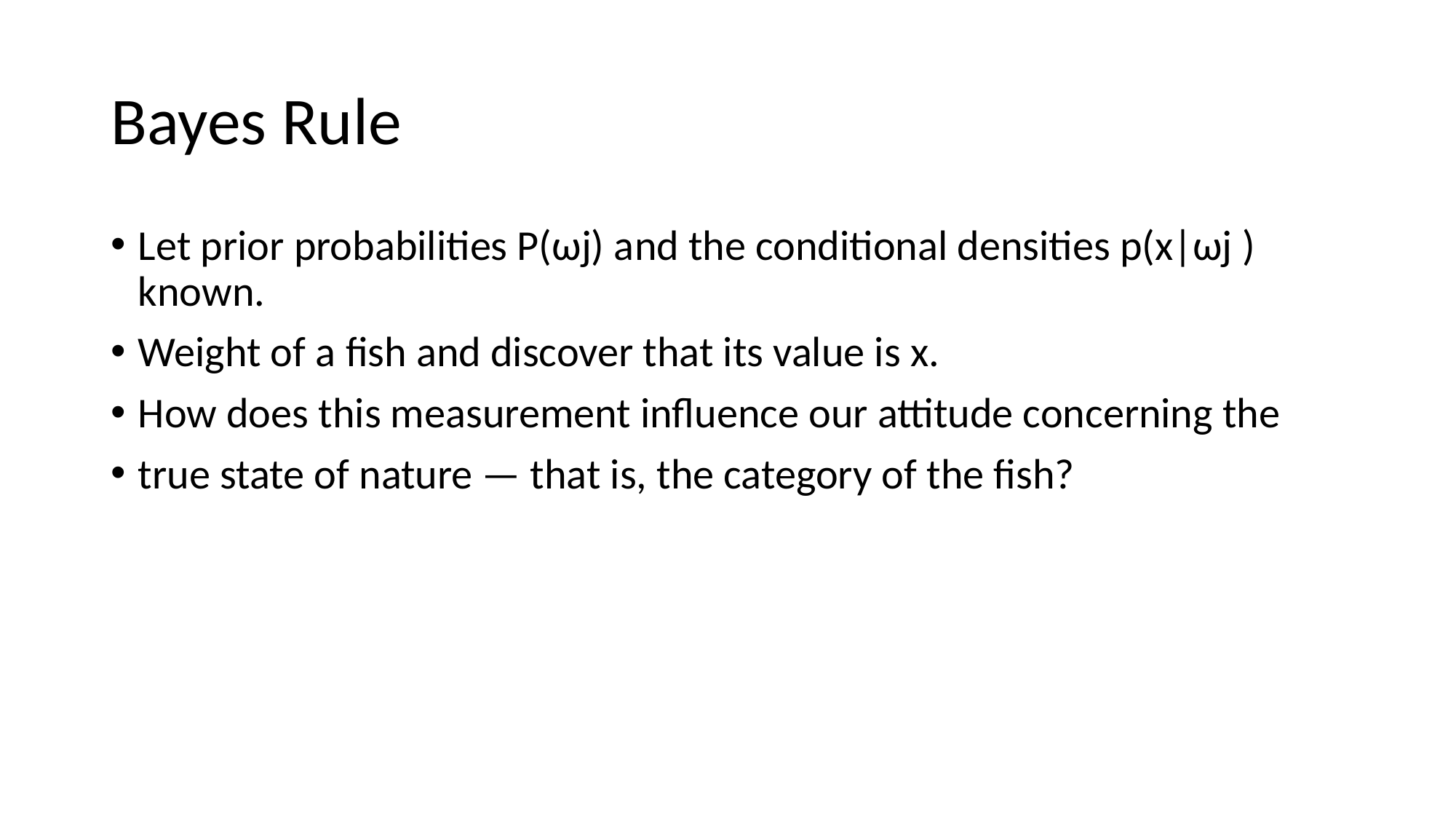

# Bayes Rule
Let prior probabilities P(ωj) and the conditional densities p(x|ωj ) known.
Weight of a fish and discover that its value is x.
How does this measurement influence our attitude concerning the
true state of nature — that is, the category of the fish?